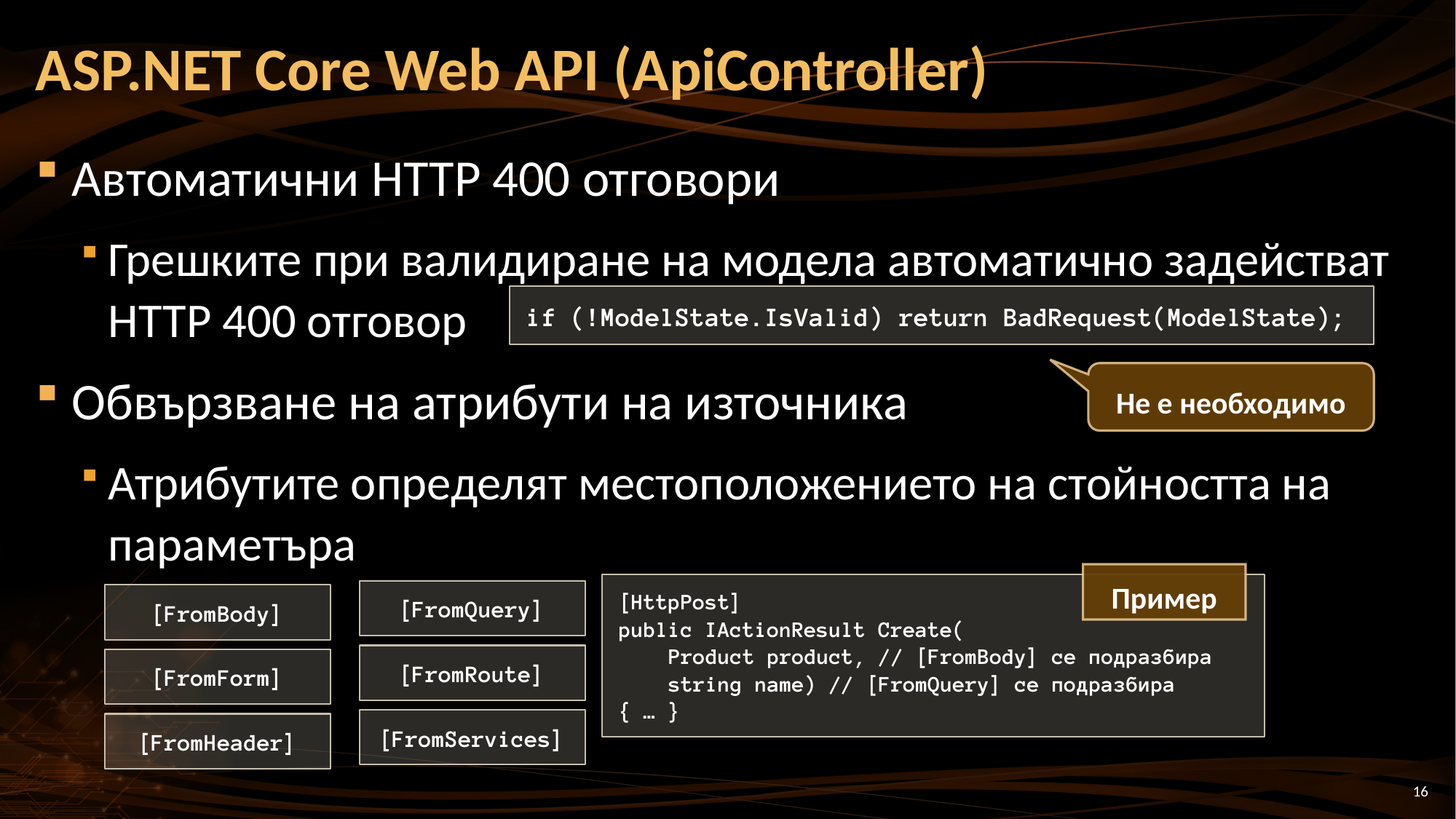

# ASP.NET Core Web API (ApiController)
Автоматични HTTP 400 отговори
Грешките при валидиране на модела автоматично задействат HTTP 400 отговор
Обвързване на атрибути на източника
Атрибутите определят местоположението на стойността на параметъра

if (!ModelState.IsValid) return BadRequest(ModelState);
Не е необходимо
Пример
[HttpPost]
public IActionResult Create(
    Product product, // [FromBody] се подразбира
    string name) // [FromQuery] се подразбира
{ … }
[FromQuery]
[FromBody]
[FromRoute]
[FromForm]
[FromServices]
[FromHeader]
16